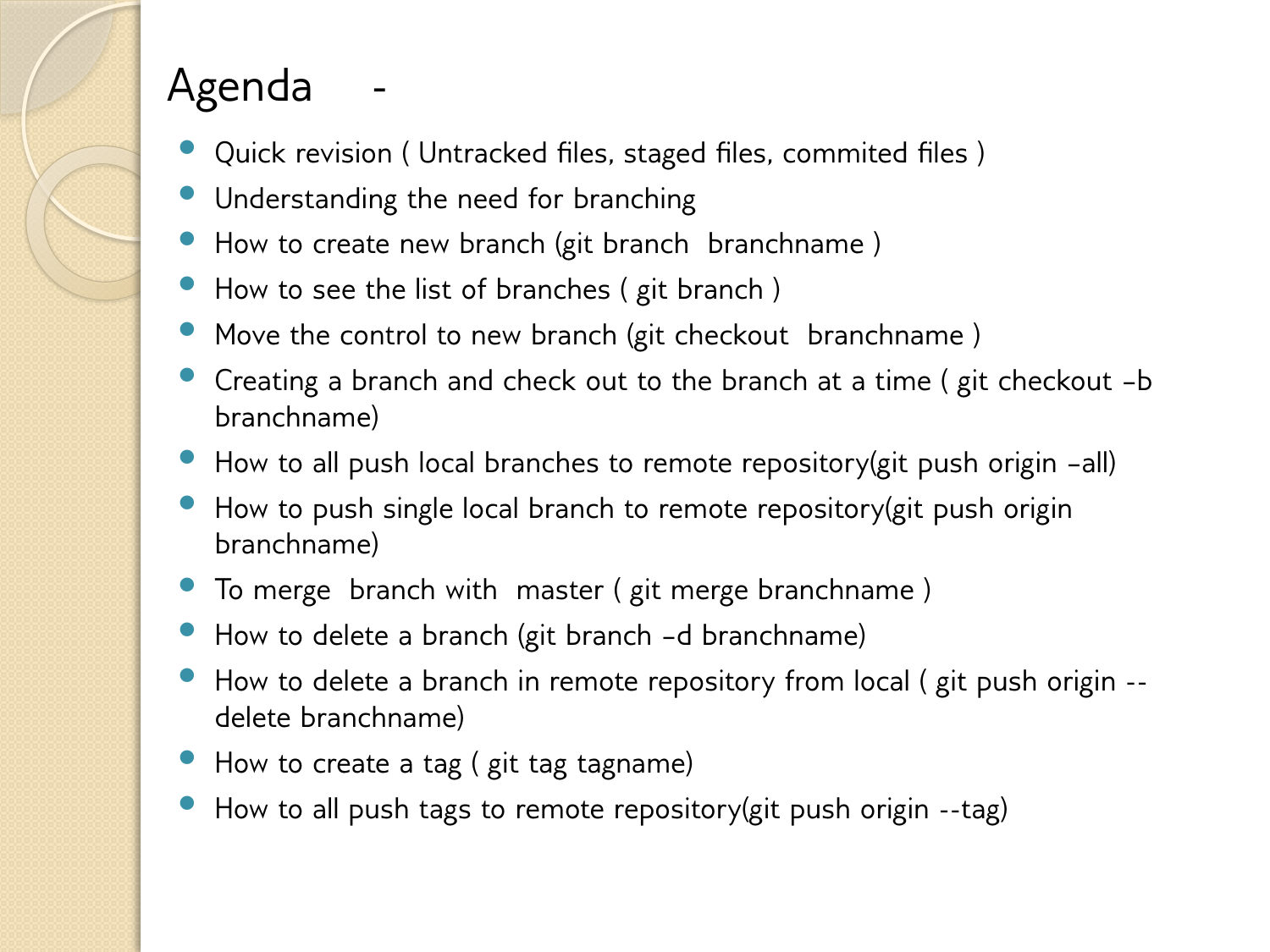

# Agenda    -
Quick revision ( Untracked files, staged files, commited files )
Understanding the need for branching
How to create new branch (git branch  branchname )
How to see the list of branches ( git branch )
Move the control to new branch (git checkout  branchname )
Creating a branch and check out to the branch at a time ( git checkout –b branchname)
How to all push local branches to remote repository(git push origin –all)
How to push single local branch to remote repository(git push origin branchname)
To merge  branch with  master ( git merge branchname )
How to delete a branch (git branch –d branchname)
How to delete a branch in remote repository from local ( git push origin --delete branchname)
How to create a tag ( git tag tagname)
How to all push tags to remote repository(git push origin --tag)